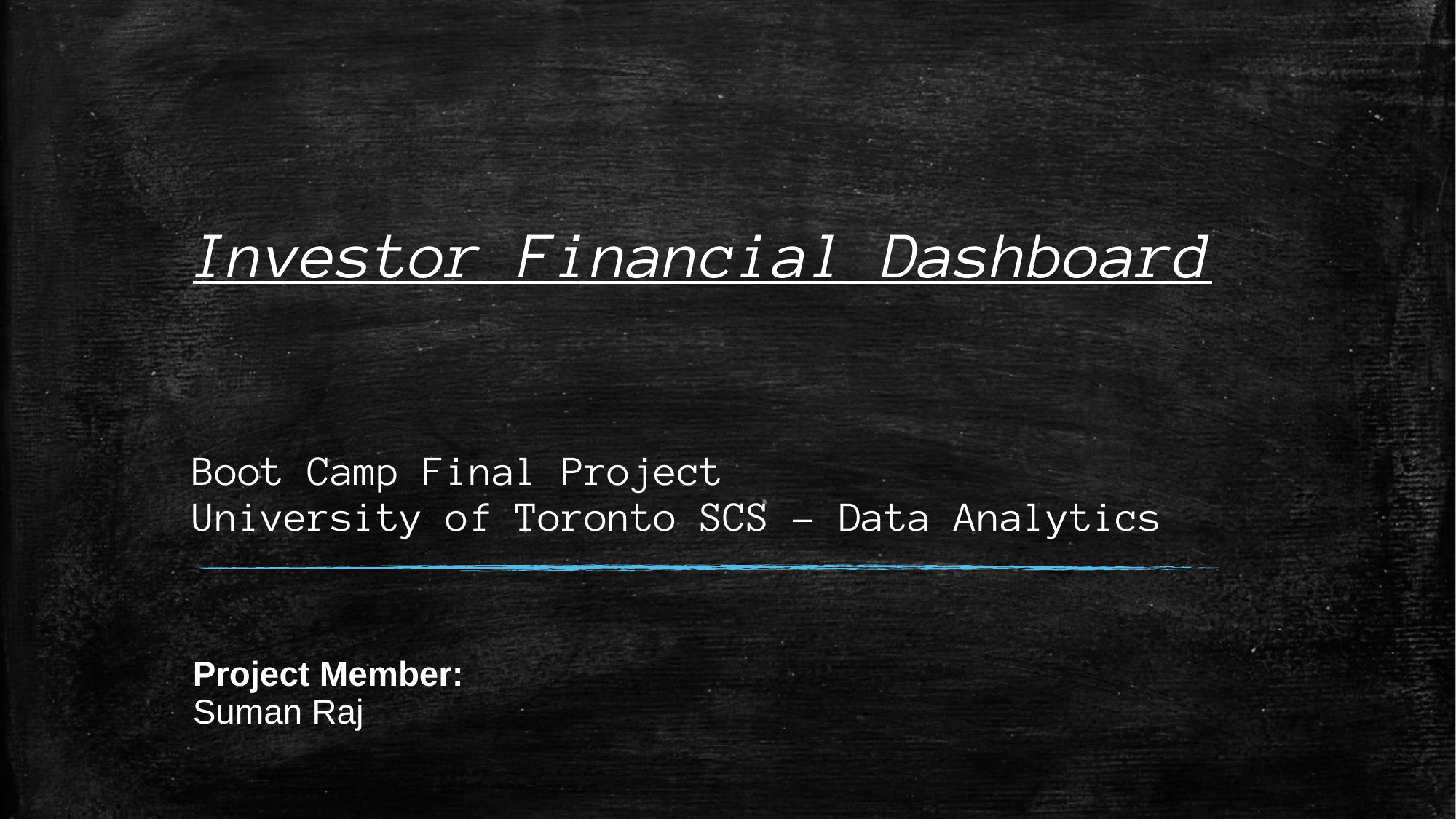

Investor Financial Dashboard

# Boot Camp Final Project University of Toronto SCS - Data Analytics

Project Member:
Suman Raj